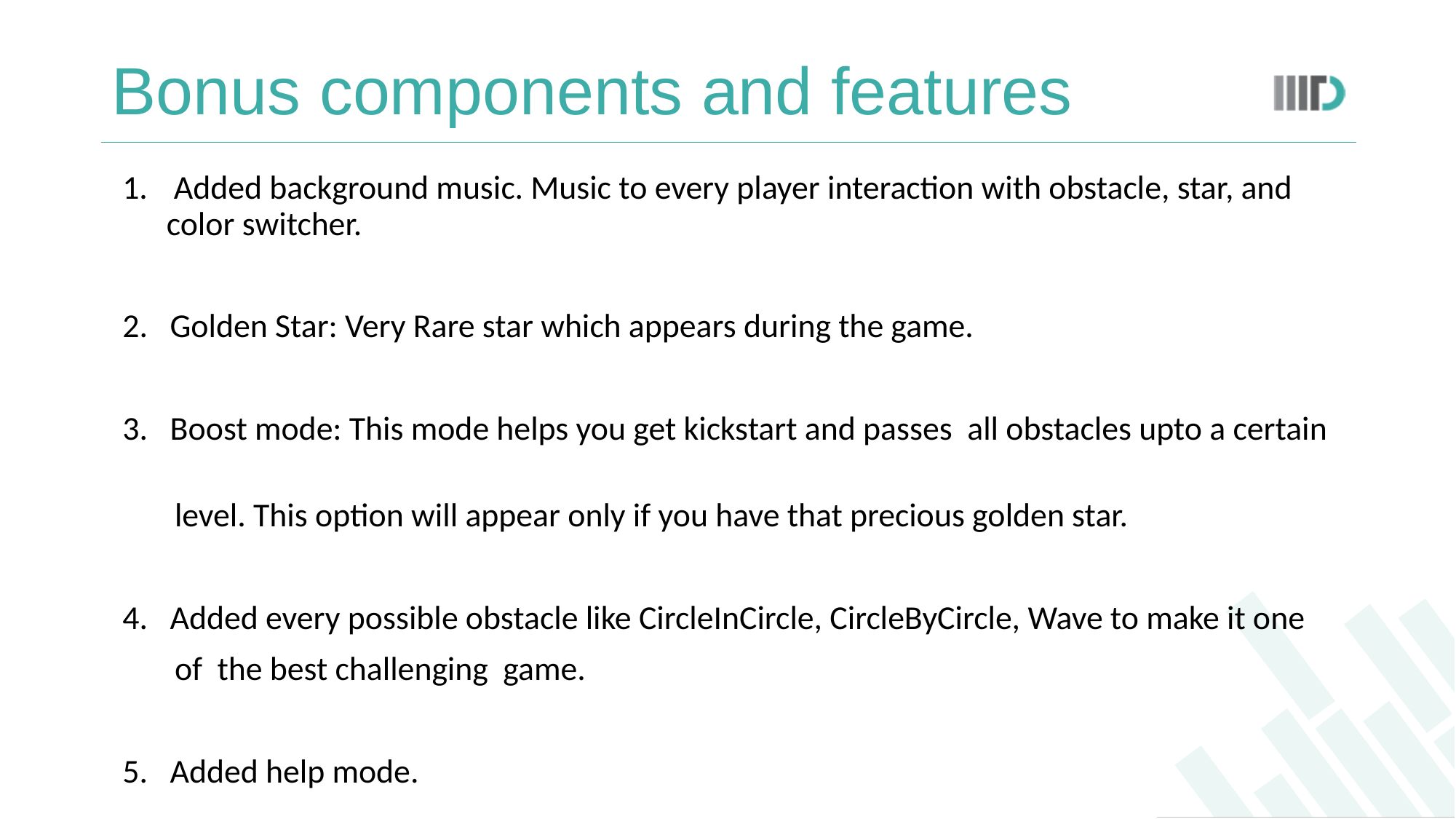

# Bonus components and features
 Added background music. Music to every player interaction with obstacle, star, and color switcher.

2.   Golden Star: Very Rare star which appears during the game.

3.   Boost mode: This mode helps you get kickstart and passes  all obstacles upto a certain
       level. This option will appear only if you have that precious golden star.

4.   Added every possible obstacle like CircleInCircle, CircleByCircle, Wave to make it one
       of  the best challenging  game.

5.   Added help mode.